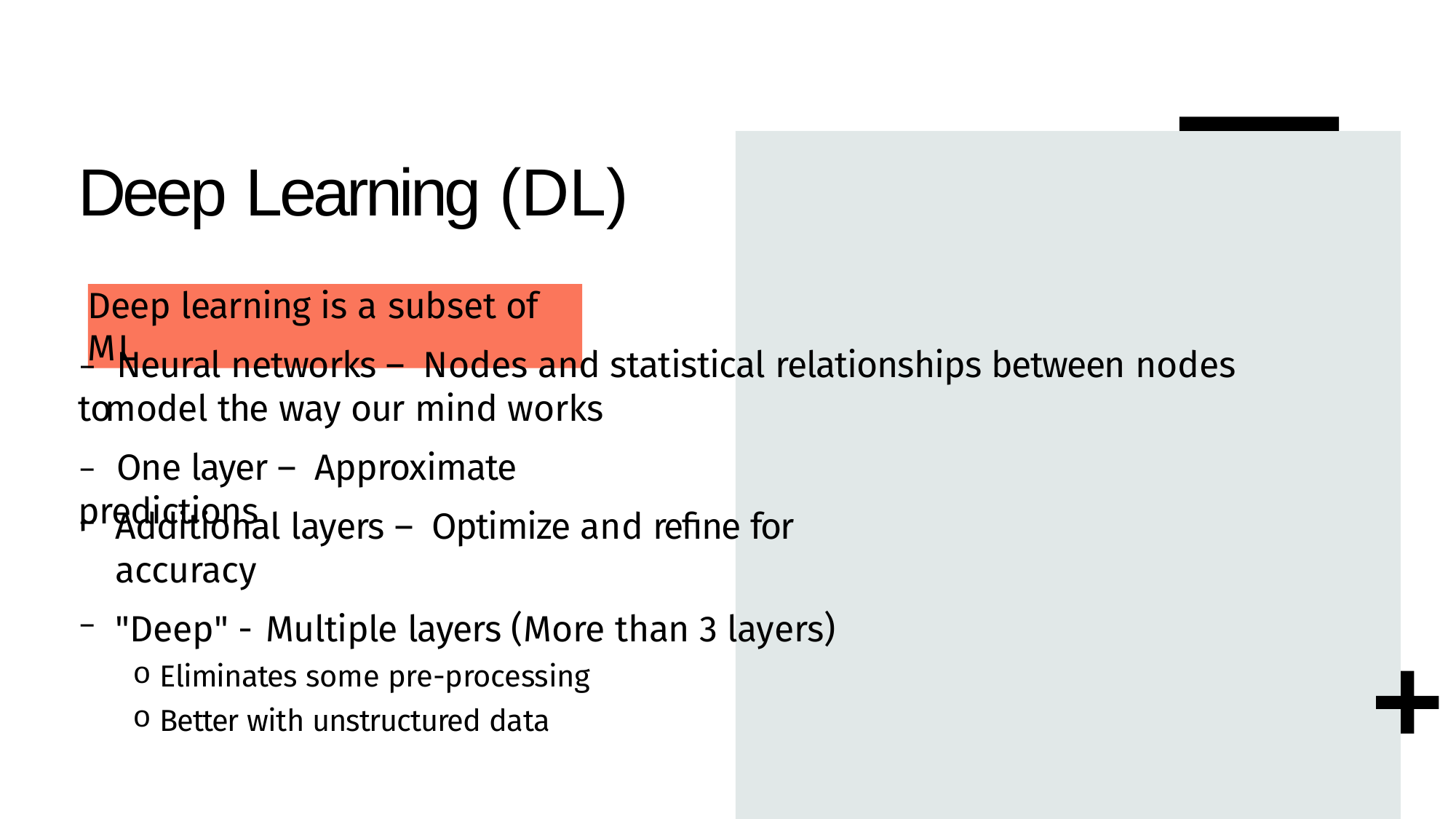

# Deep Learning (DL)
Deep learning is a subset of ML
–	Neural networks – Nodes and statistical relationships between nodes to
model the way our mind works
–	One layer – Approximate predictions
Additional layers – Optimize and refine for accuracy
"Deep" - Multiple layers (More than 3 layers)
Eliminates some pre-processing
Better with unstructured data